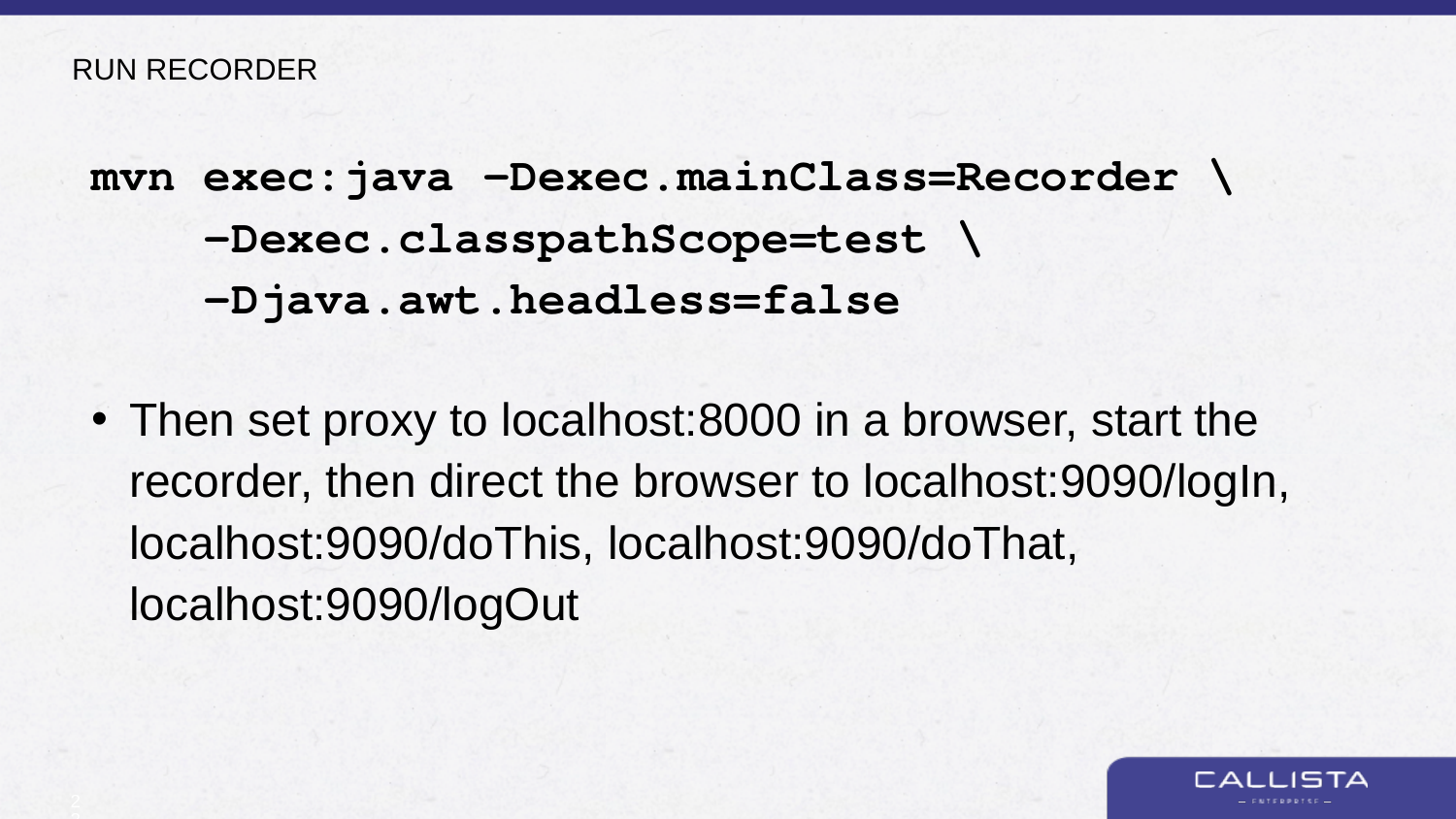

# Run Recorder
mvn exec:java -Dexec.mainClass=Recorder \
    -Dexec.classpathScope=test \
    -Djava.awt.headless=false

Then set proxy to localhost:8000 in a browser, start the recorder, then direct the browser to localhost:9090/logIn, localhost:9090/doThis, localhost:9090/doThat, localhost:9090/logOut
22